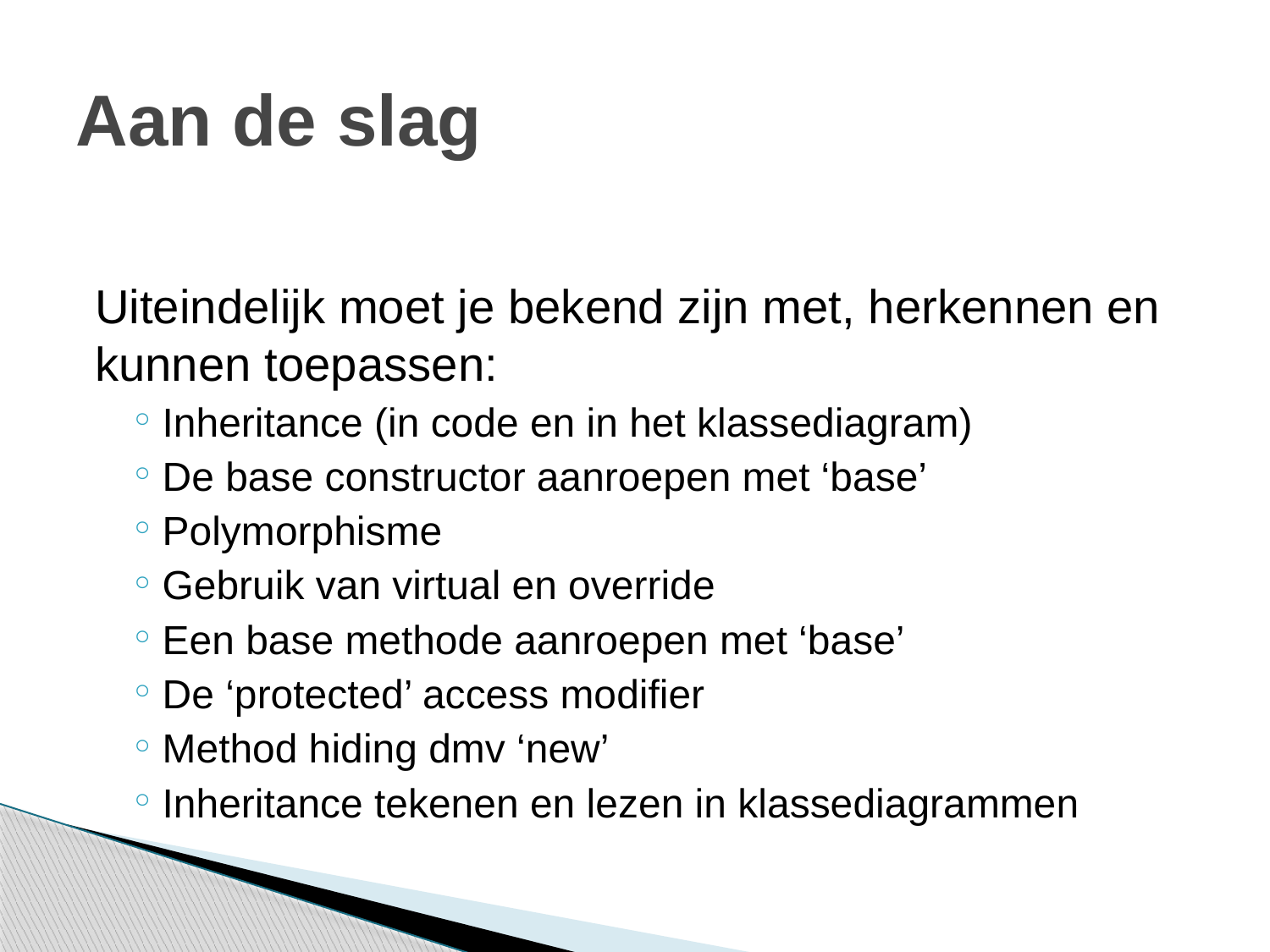

# Aan de slag

Uiteindelijk moet je bekend zijn met, herkennen en kunnen toepassen:
Inheritance (in code en in het klassediagram)
De base constructor aanroepen met ‘base’
Polymorphisme
Gebruik van virtual en override
Een base methode aanroepen met ‘base’
De ‘protected’ access modifier
Method hiding dmv ‘new’
Inheritance tekenen en lezen in klassediagrammen